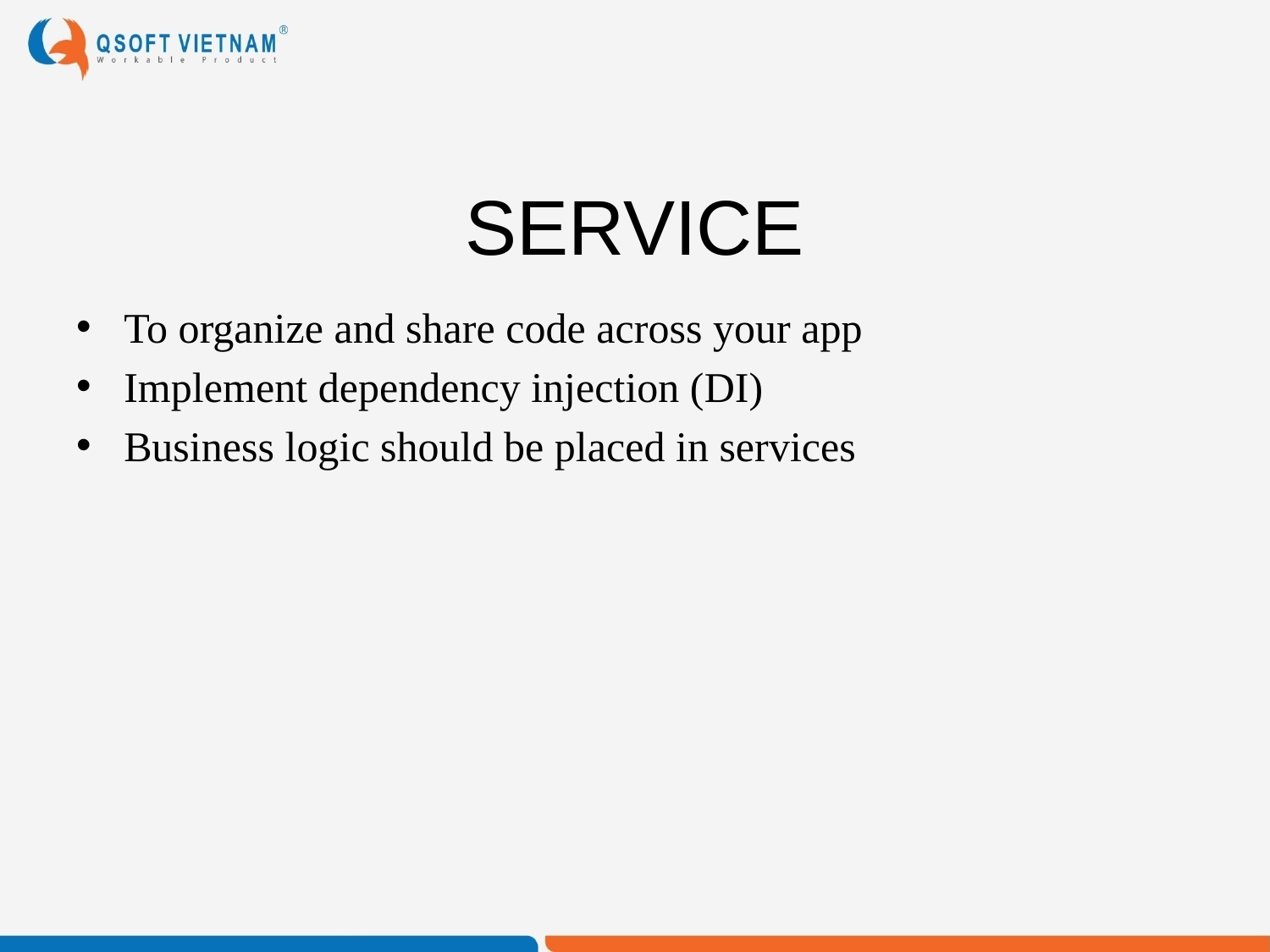

# SERVICE
To organize and share code across your app
Implement dependency injection (DI)
Business logic should be placed in services